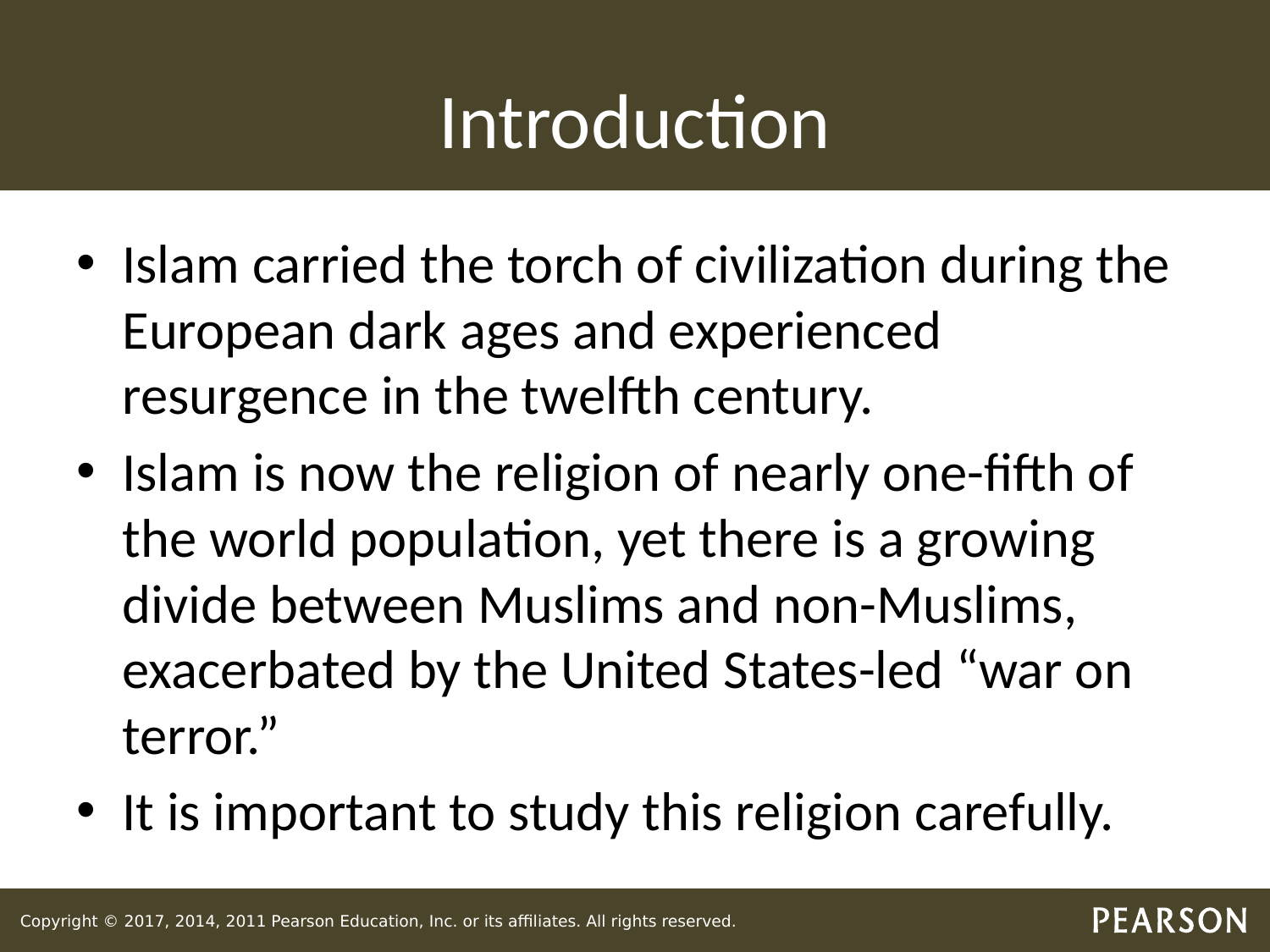

# Introduction
Islam carried the torch of civilization during the European dark ages and experienced resurgence in the twelfth century.
Islam is now the religion of nearly one-fifth of the world population, yet there is a growing divide between Muslims and non-Muslims, exacerbated by the United States-led “war on terror.”
It is important to study this religion carefully.